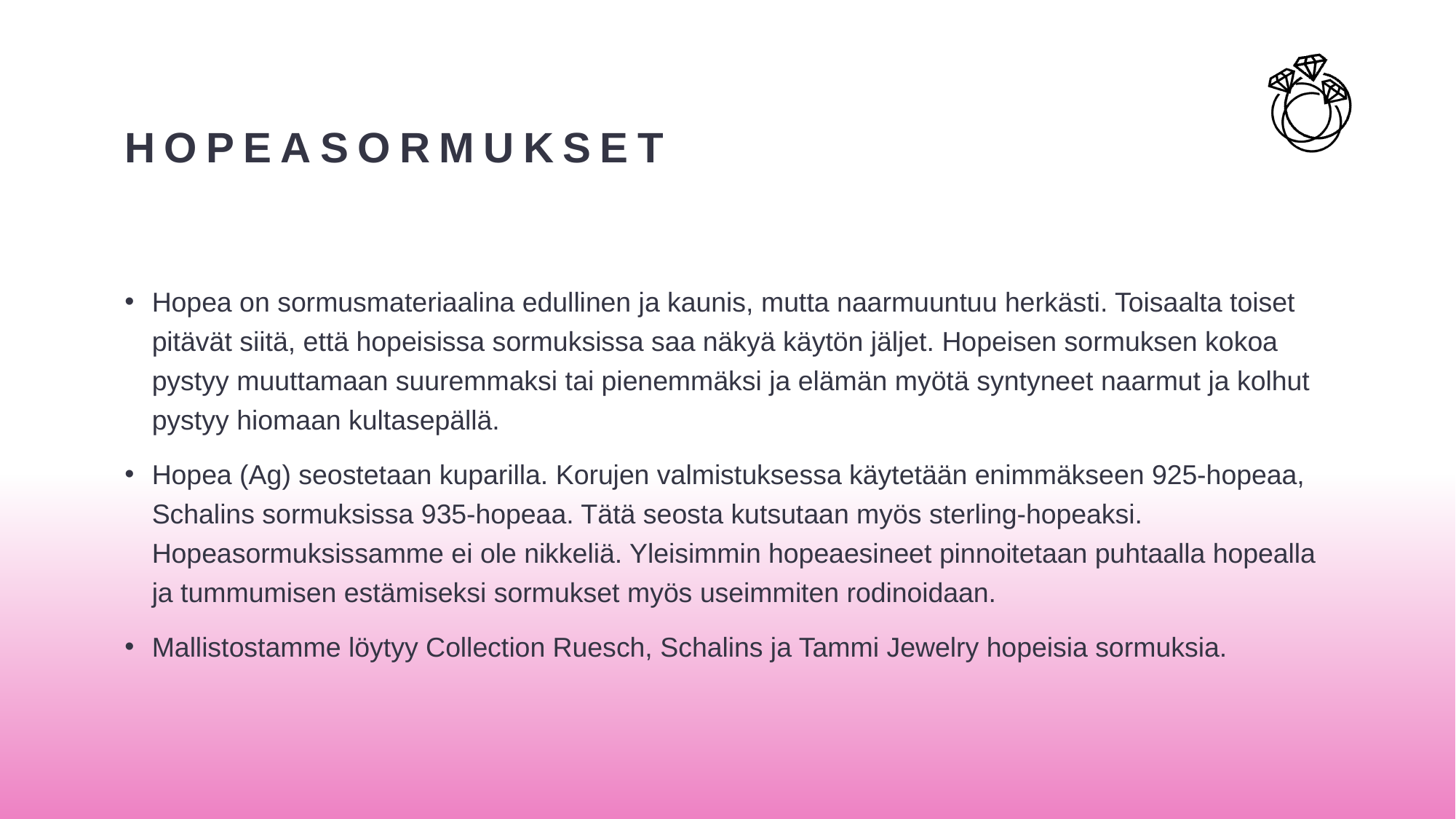

# Hopeasormukset
Hopea on sormusmateriaalina edullinen ja kaunis, mutta naarmuuntuu herkästi. Toisaalta toiset pitävät siitä, että hopeisissa sormuksissa saa näkyä käytön jäljet. Hopeisen sormuksen kokoa pystyy muuttamaan suuremmaksi tai pienemmäksi ja elämän myötä syntyneet naarmut ja kolhut pystyy hiomaan kultasepällä.
Hopea (Ag) seostetaan kuparilla. Korujen valmistuksessa käytetään enimmäkseen 925-hopeaa, Schalins sormuksissa 935-hopeaa. Tätä seosta kutsutaan myös sterling-hopeaksi.  Hopeasormuksissamme ei ole nikkeliä. Yleisimmin hopeaesineet pinnoitetaan puhtaalla hopealla ja tummumisen estämiseksi sormukset myös useimmiten rodinoidaan.
Mallistostamme löytyy Collection Ruesch, Schalins ja Tammi Jewelry hopeisia sormuksia.